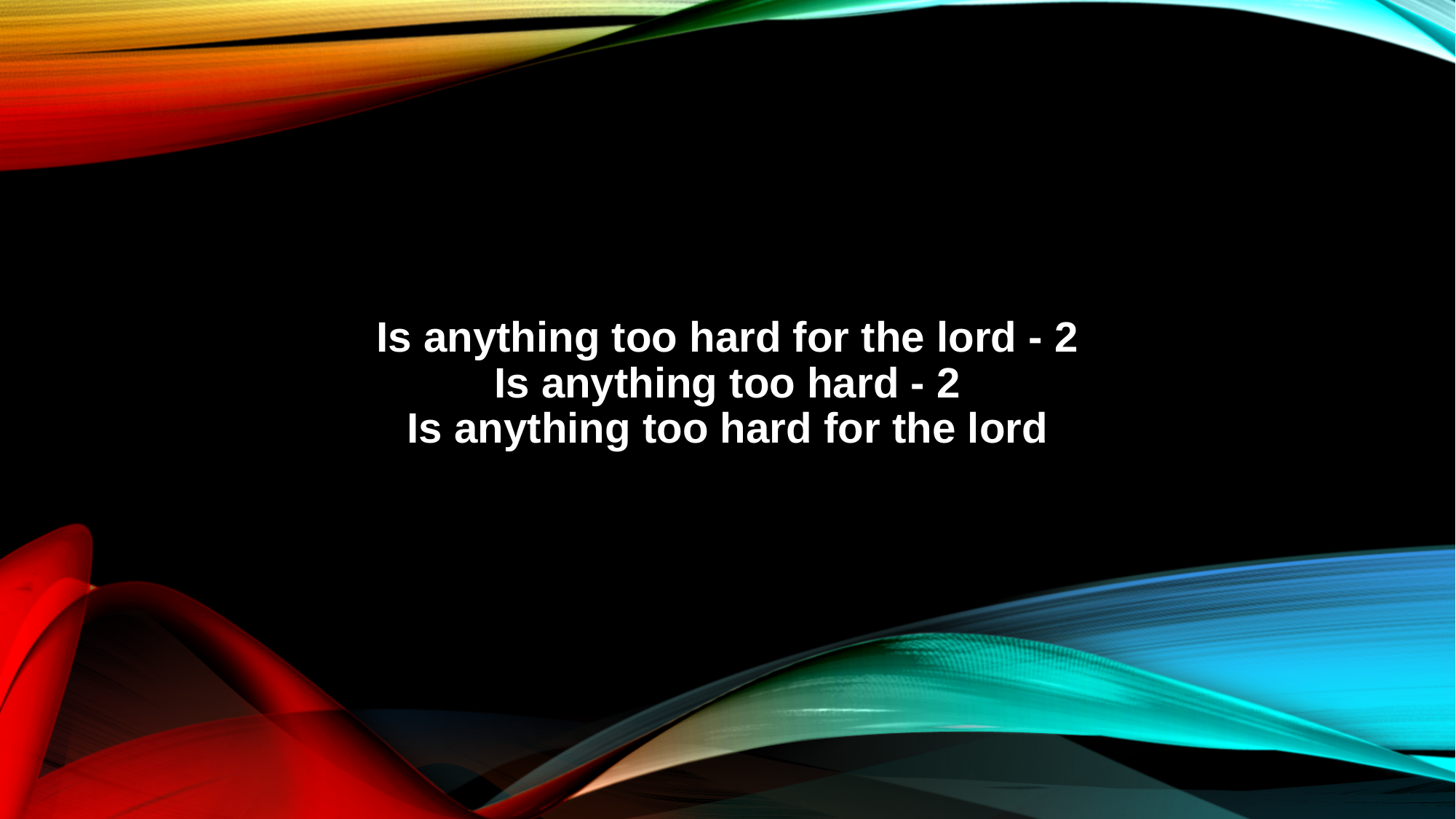

Is anything too hard for the lord - 2
Is anything too hard - 2
Is anything too hard for the lord